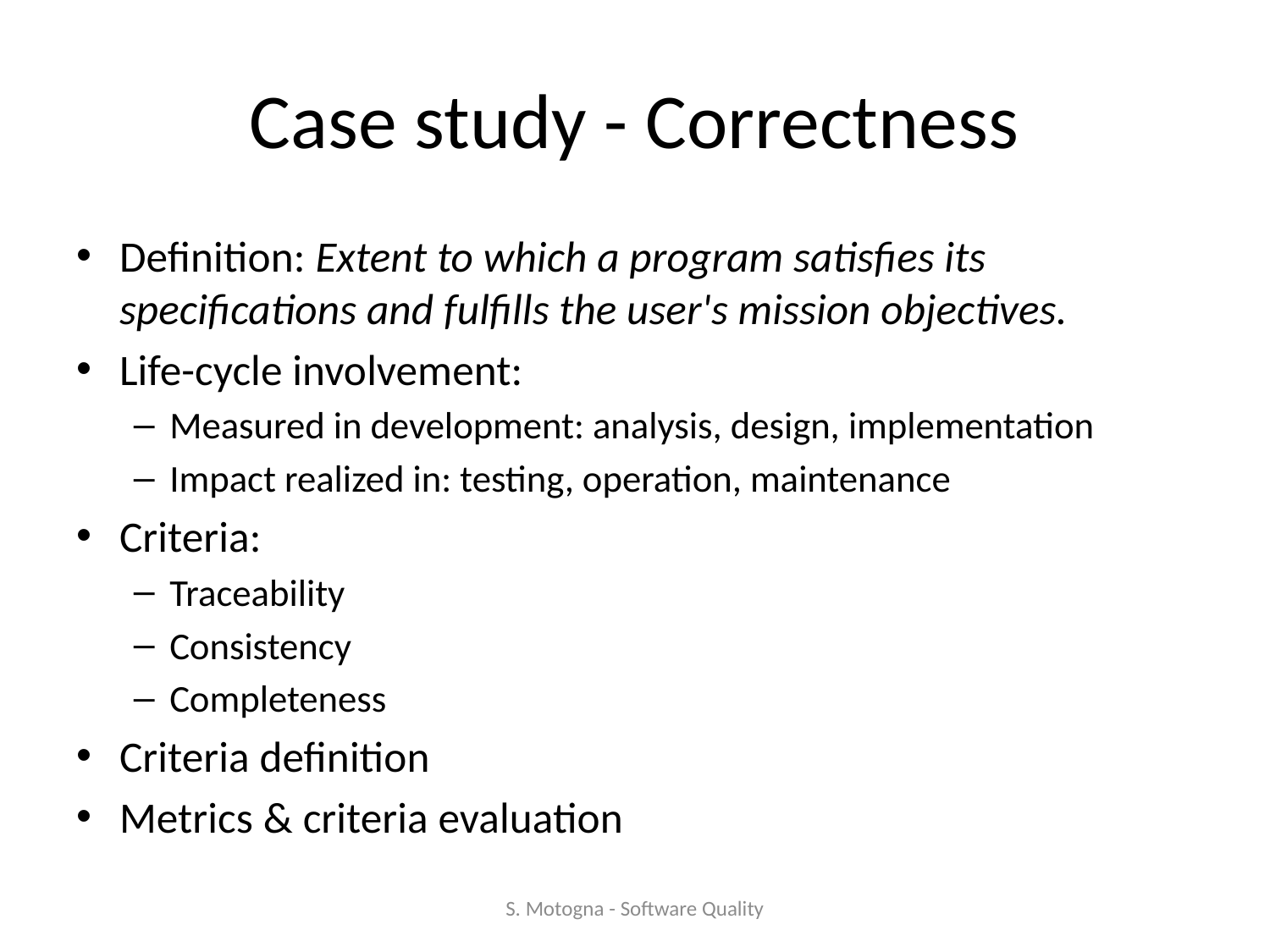

# Case study - Correctness
Definition: Extent to which a program satisfies its specifications and fulfills the user's mission objectives.
Life-cycle involvement:
Measured in development: analysis, design, implementation
Impact realized in: testing, operation, maintenance
Criteria:
Traceability
Consistency
Completeness
Criteria definition
Metrics & criteria evaluation

S. Motogna - Software Quality